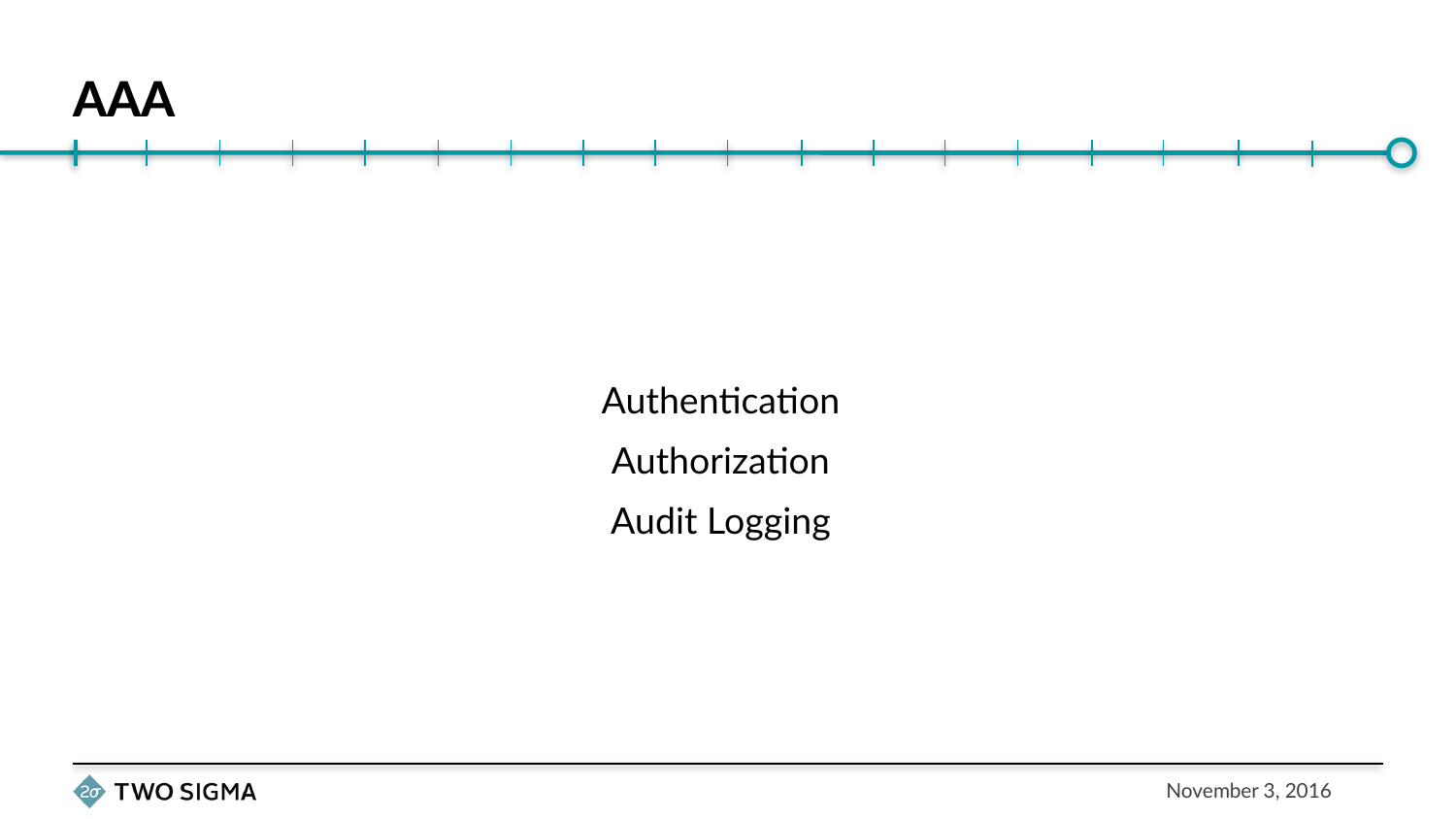

# AAA

Authentication
Authorization
Audit Logging
November 3, 2016